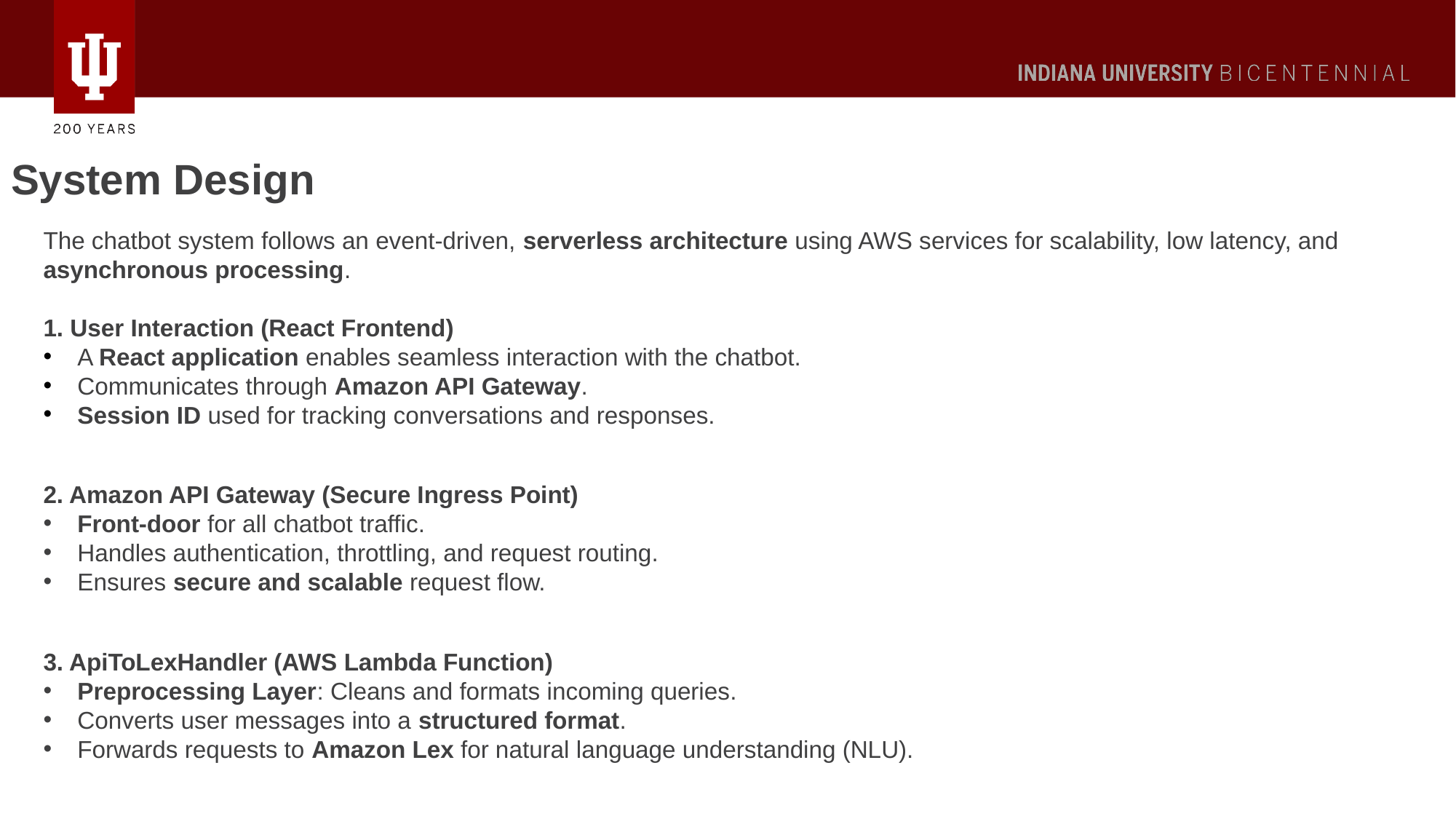

# System Design
The chatbot system follows an event-driven, serverless architecture using AWS services for scalability, low latency, and asynchronous processing.

1. User Interaction (React Frontend)
A React application enables seamless interaction with the chatbot.
Communicates through Amazon API Gateway.
Session ID used for tracking conversations and responses.

2. Amazon API Gateway (Secure Ingress Point)
Front-door for all chatbot traffic.
Handles authentication, throttling, and request routing.
Ensures secure and scalable request flow.

3. ApiToLexHandler (AWS Lambda Function)
Preprocessing Layer: Cleans and formats incoming queries.
Converts user messages into a structured format.
Forwards requests to Amazon Lex for natural language understanding (NLU).